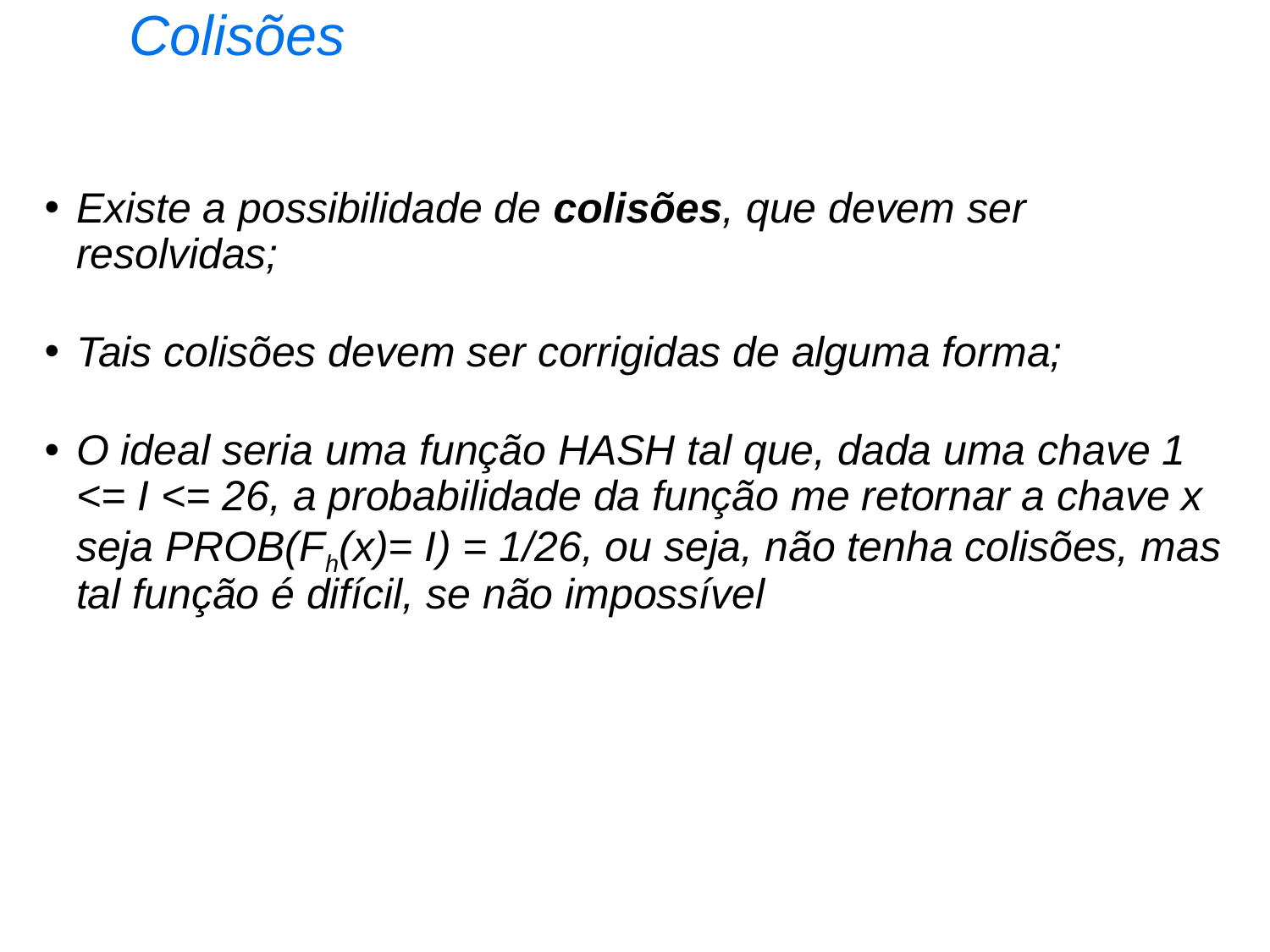

Colisões
Existe a possibilidade de colisões, que devem ser resolvidas;
Tais colisões devem ser corrigidas de alguma forma;
O ideal seria uma função HASH tal que, dada uma chave 1 <= I <= 26, a probabilidade da função me retornar a chave x seja PROB(Fh(x)= I) = 1/26, ou seja, não tenha colisões, mas tal função é difícil, se não impossível